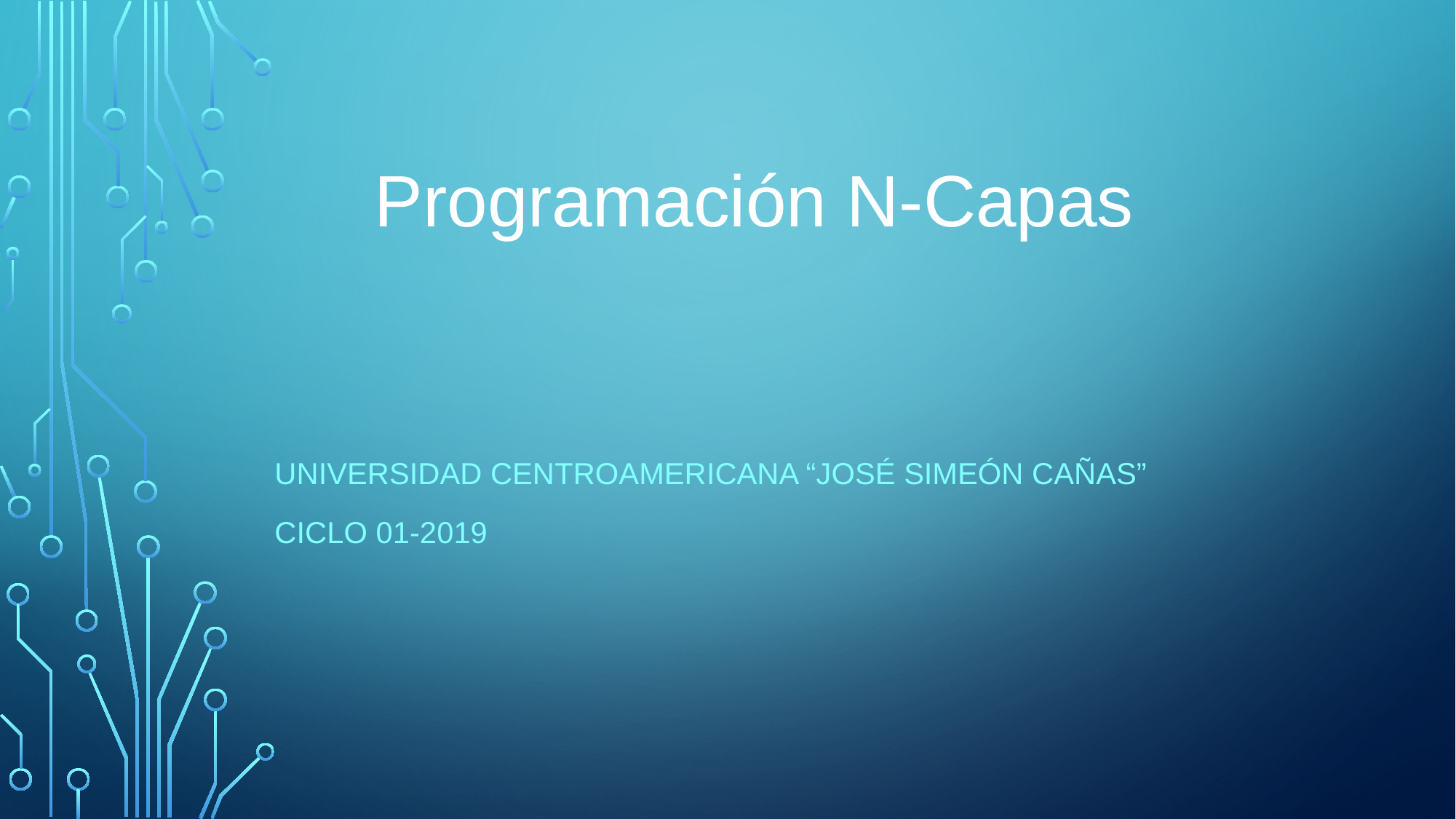

Programación N-Capas
Universidad Centroamericana “José Simeón Cañas”
Ciclo 01-2019